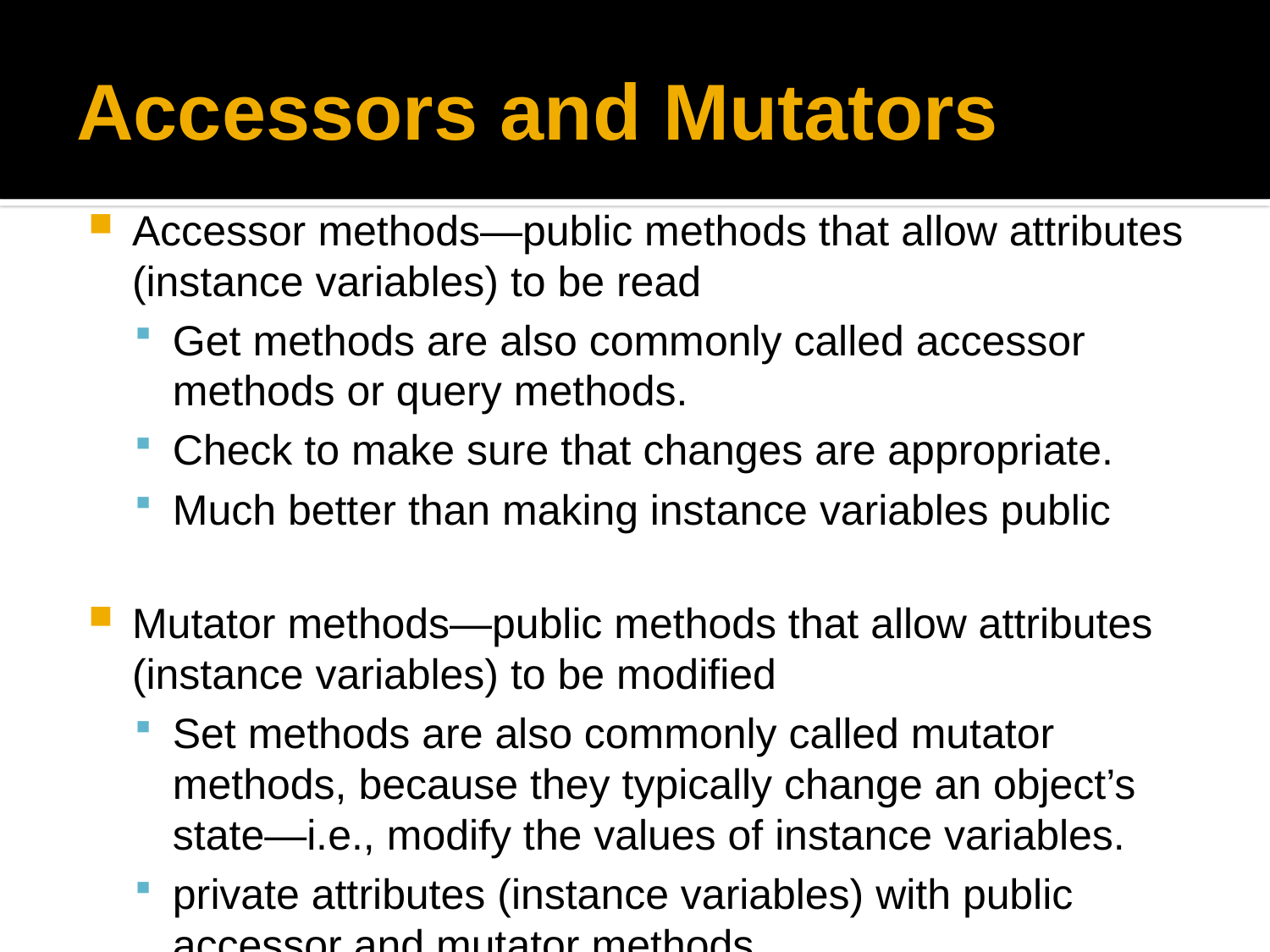

# Accessors and Mutators
Accessor methods—public methods that allow attributes (instance variables) to be read
Get methods are also commonly called accessor methods or query methods.
Check to make sure that changes are appropriate.
Much better than making instance variables public

Mutator methods—public methods that allow attributes (instance variables) to be modified
Set methods are also commonly called mutator methods, because they typically change an object’s state—i.e., modify the values of instance variables.
private attributes (instance variables) with public accessor and mutator methods.